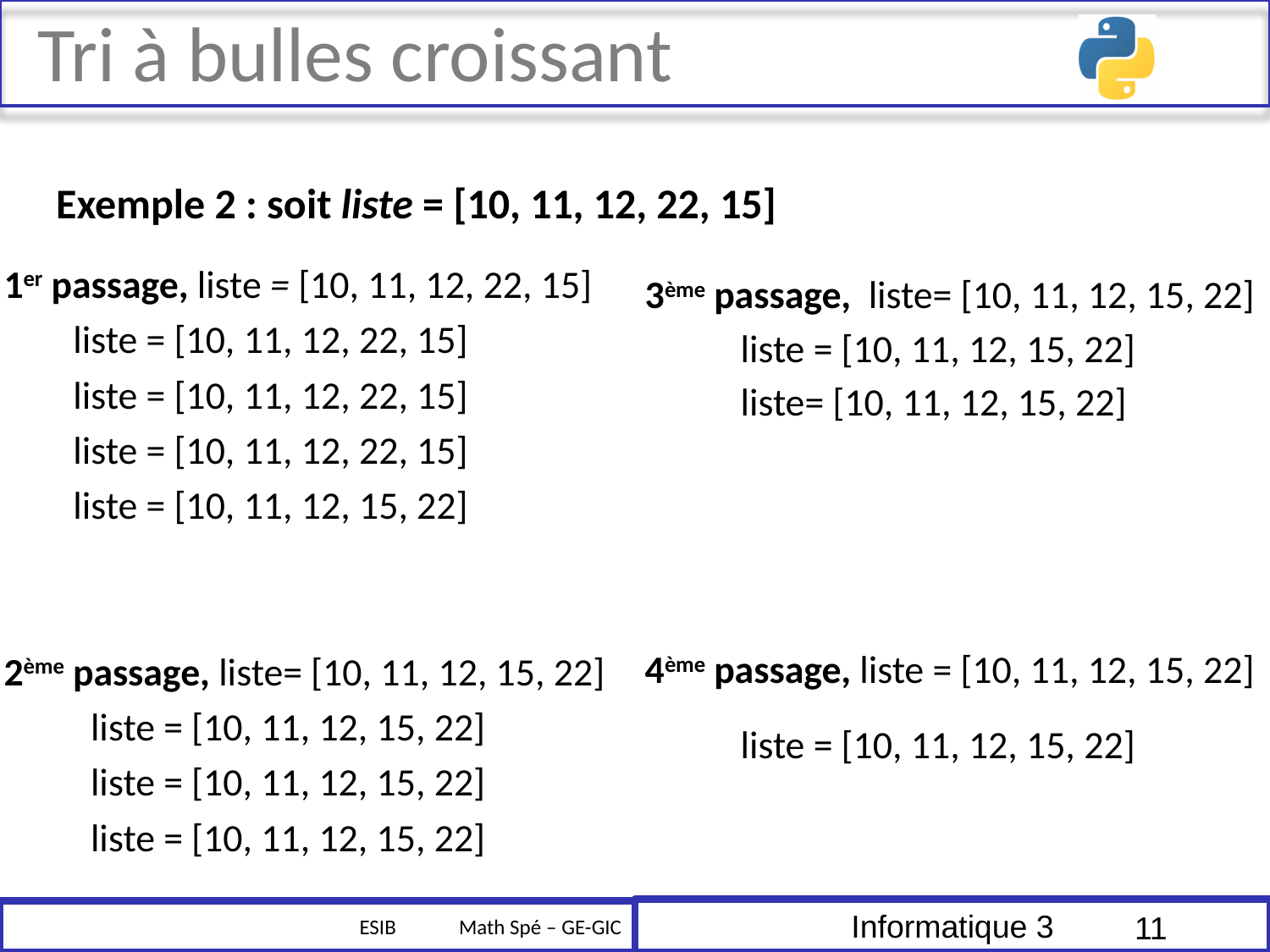

# Tri à bulles croissant

3ème passage,  liste= [10, 11, 12, 15, 22]
           liste = [10, 11, 12, 15, 22]
           liste= [10, 11, 12, 15, 22]

4ème passage, liste = [10, 11, 12, 15, 22]
           liste = [10, 11, 12, 15, 22]
Exemple 2 : soit liste = [10, 11, 12, 22, 15]
1er passage, liste = [10, 11, 12, 22, 15]
        liste = [10, 11, 12, 22, 15]
        liste = [10, 11, 12, 22, 15]
        liste = [10, 11, 12, 22, 15]
        liste = [10, 11, 12, 15, 22]

2ème passage, liste= [10, 11, 12, 15, 22]
          liste = [10, 11, 12, 15, 22]
          liste = [10, 11, 12, 15, 22]
          liste = [10, 11, 12, 15, 22]
11